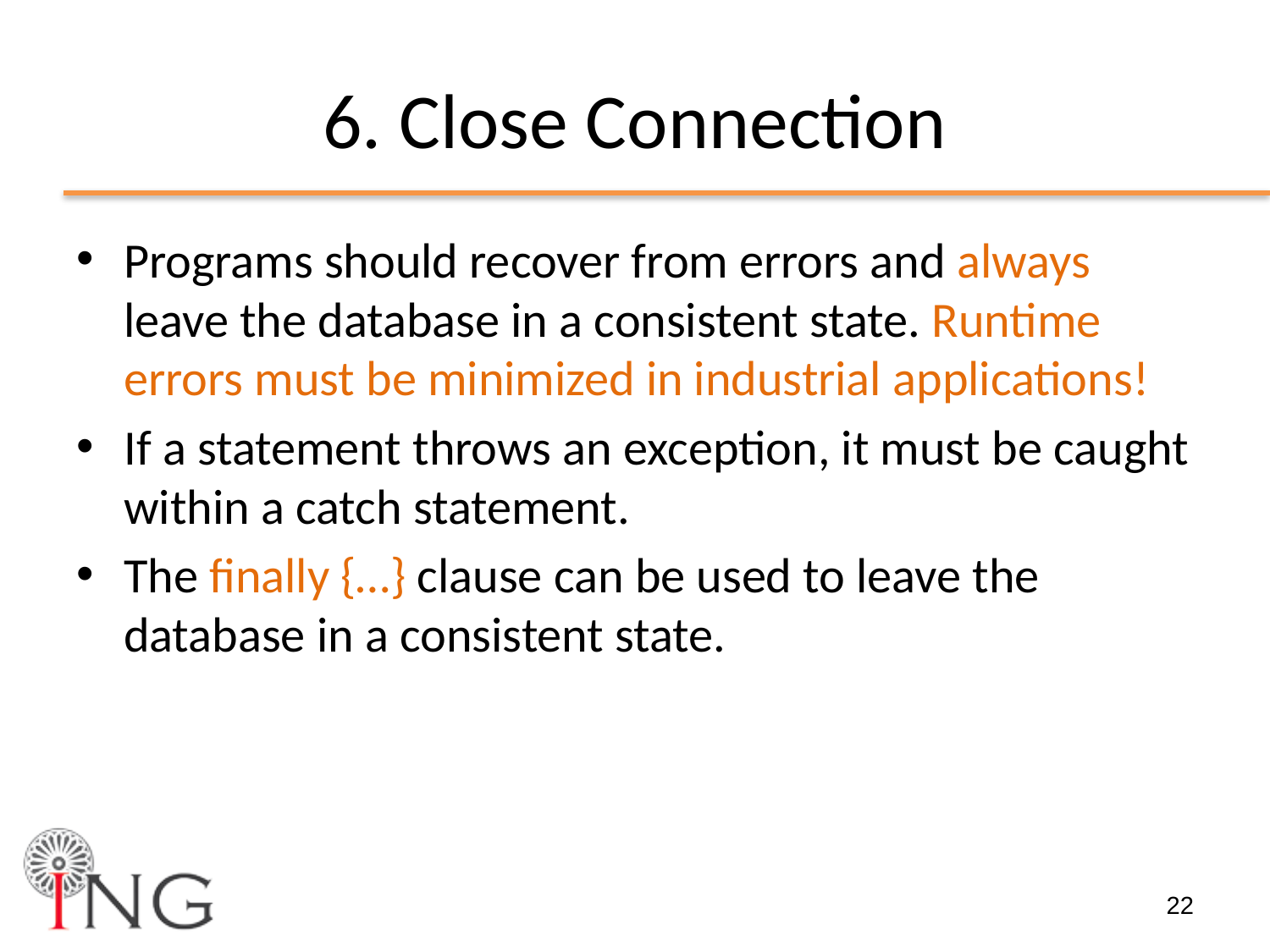

# 6. Close Connection
Programs should recover from errors and always leave the database in a consistent state. Runtime errors must be minimized in industrial applications!
If a statement throws an exception, it must be caught within a catch statement.
The finally {…} clause can be used to leave the database in a consistent state.
22